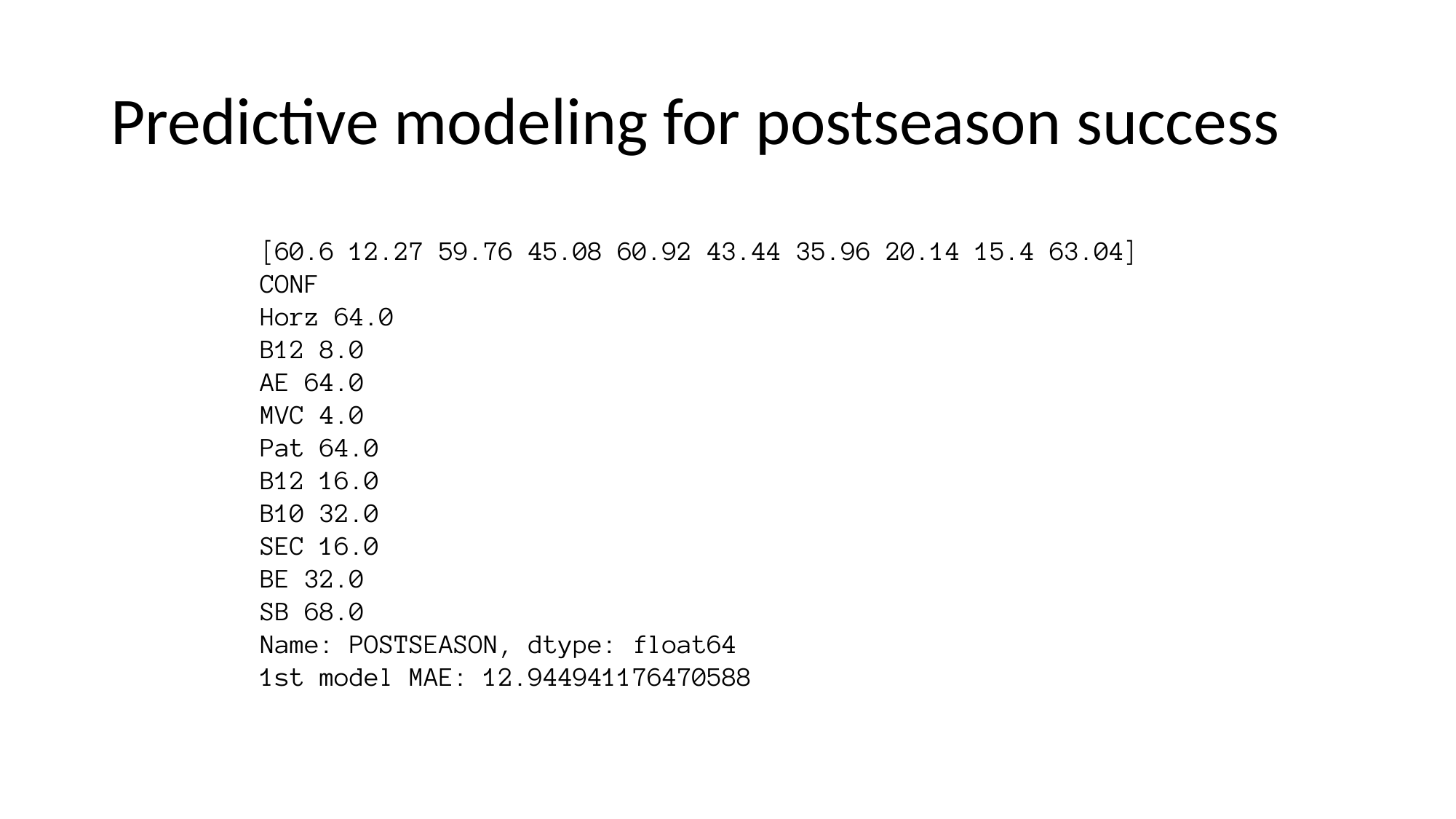

# Predictive modeling for postseason success
[60.6 12.27 59.76 45.08 60.92 43.44 35.96 20.14 15.4 63.04] CONF
Horz 64.0
B12 8.0
AE 64.0
MVC 4.0
Pat 64.0
B12 16.0
B10 32.0
SEC 16.0
BE 32.0
SB 68.0
Name: POSTSEASON, dtype: float64
1st model MAE: 12.944941176470588